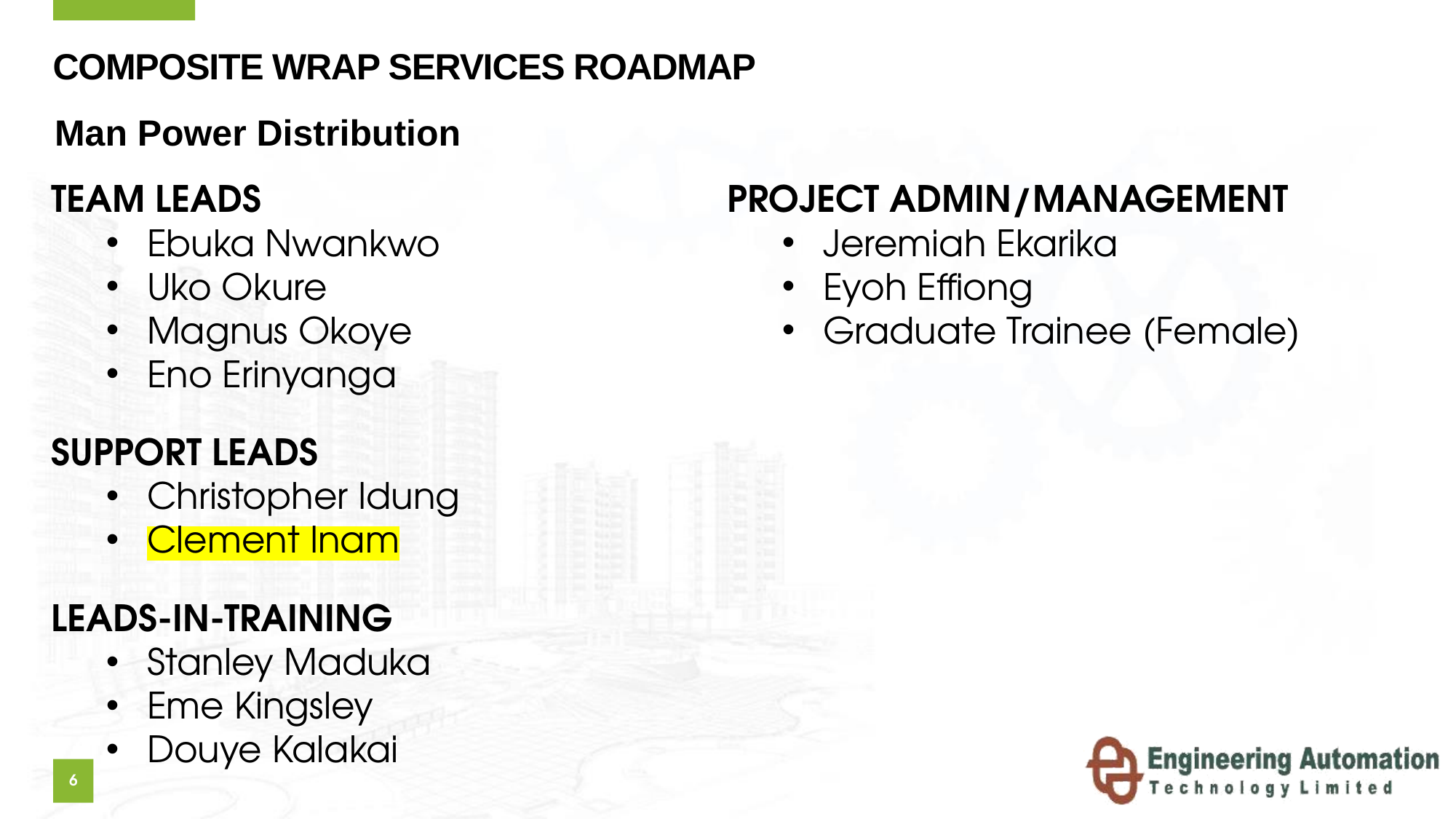

# COMPOSITE WRAP SERVICES ROADMAP
Man Power Distribution
TEAM LEADS
Ebuka Nwankwo
Uko Okure
Magnus Okoye
Eno Erinyanga

SUPPORT LEADS
Christopher Idung
Clement Inam

LEADS-IN-TRAINING
Stanley Maduka
Eme Kingsley
Douye Kalakai

PROJECT ADMIN/MANAGEMENT
Jeremiah Ekarika
Eyoh Effiong
Graduate Trainee (Female)